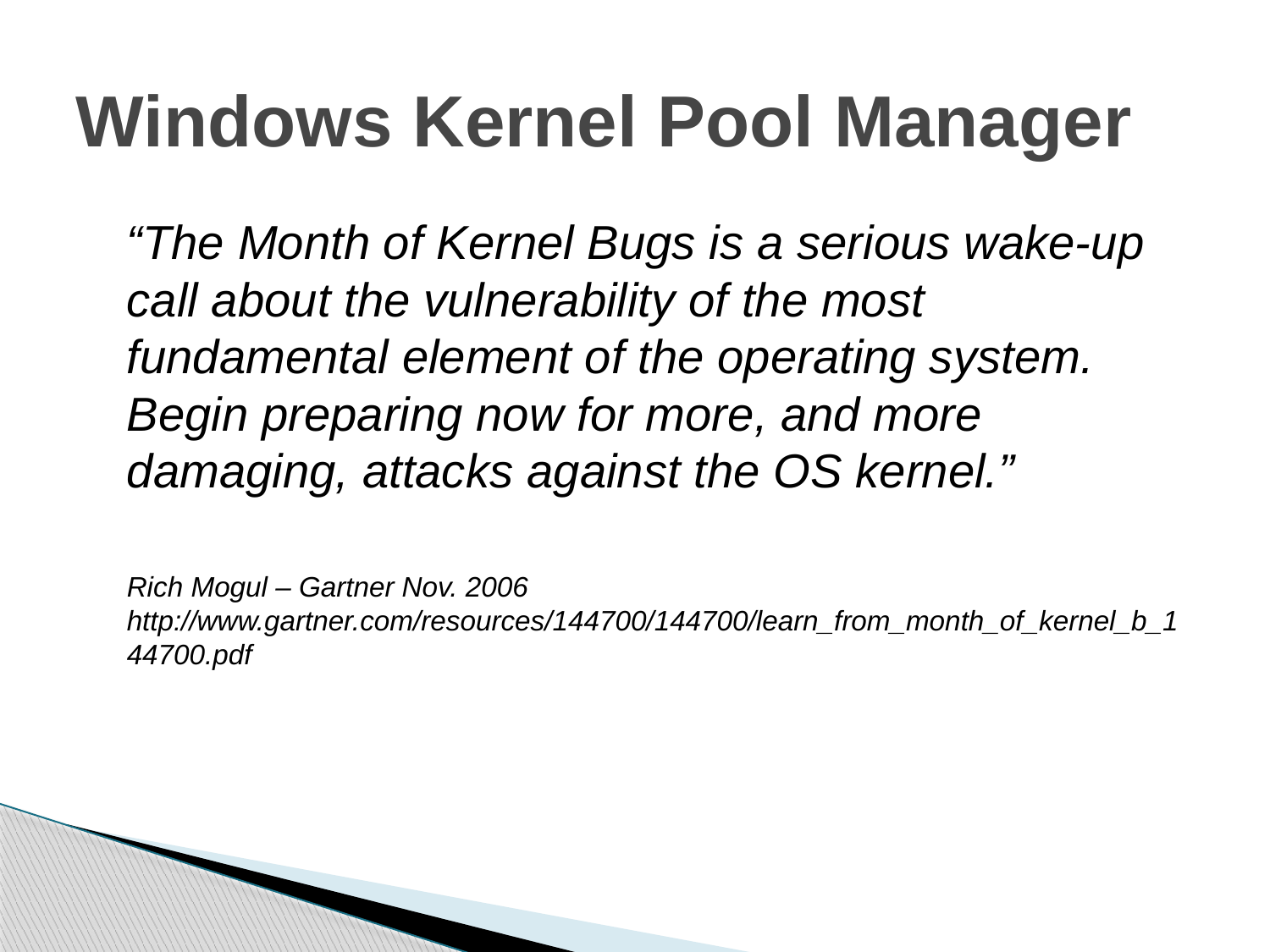

# Windows Kernel Pool Manager
	“The Month of Kernel Bugs is a serious wake-up call about the vulnerability of the most fundamental element of the operating system. Begin preparing now for more, and more damaging, attacks against the OS kernel.”

	Rich Mogul – Gartner Nov. 2006
http://www.gartner.com/resources/144700/144700/learn_from_month_of_kernel_b_144700.pdf